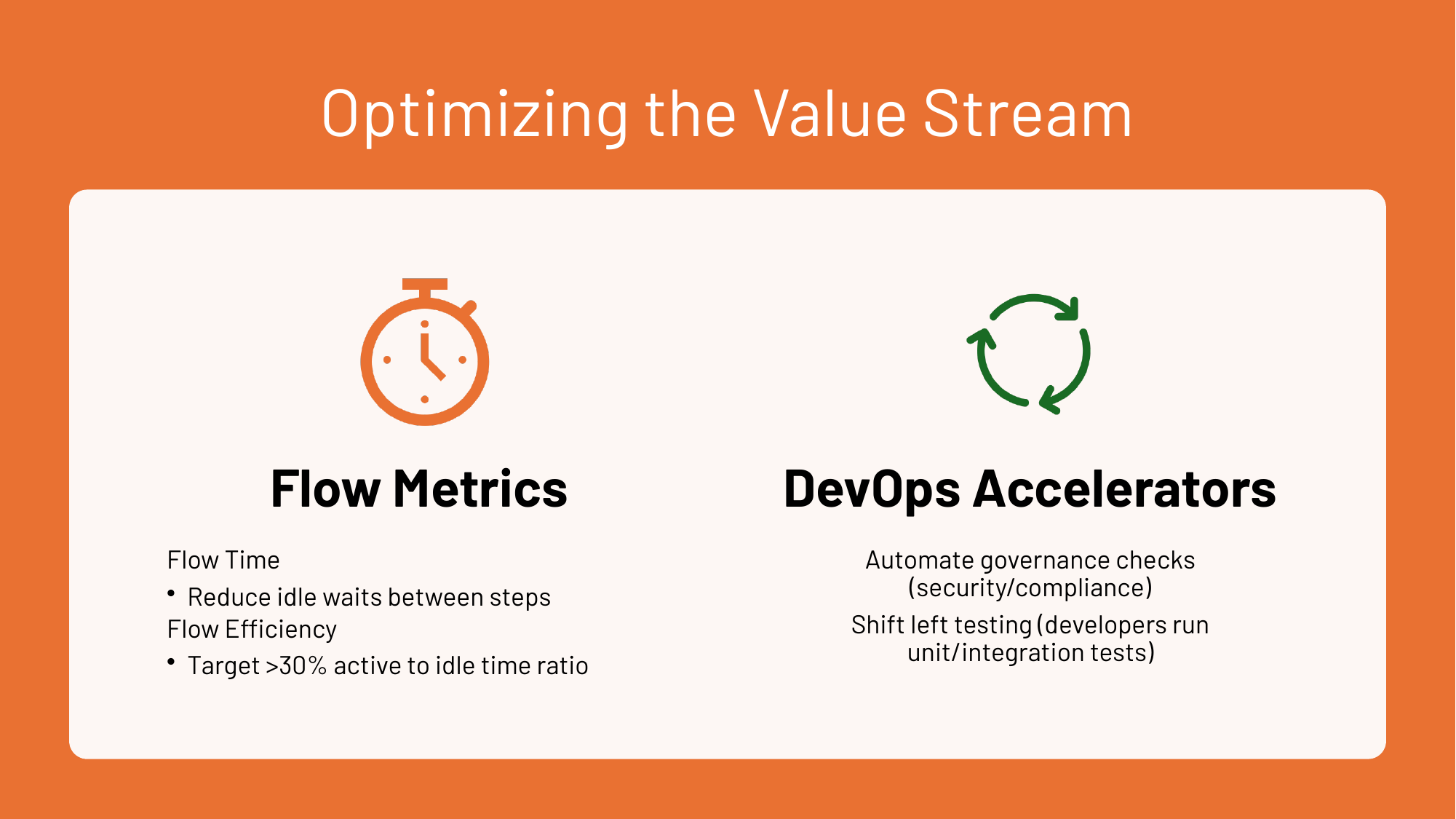

# Optimizing the Value Stream

Flow Metrics
Flow Time
Reduce idle waits between steps
Flow Efficiency
Target >30% active to idle time ratio
DevOps Accelerators
Automate governance checks (security/compliance)
Shift left testing (developers run unit/integration tests)